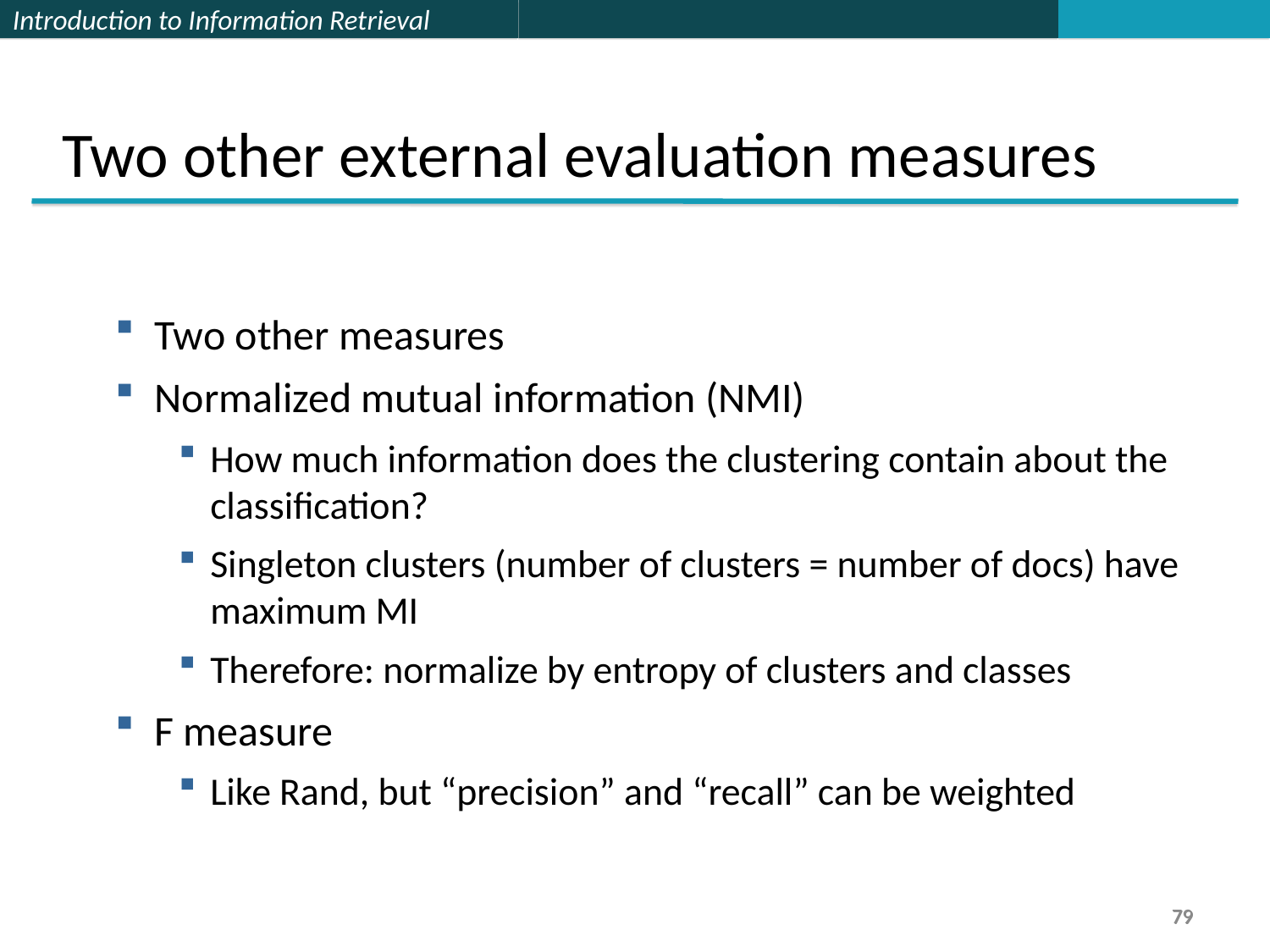

Two other external evaluation measures

Two other measures
Normalized mutual information (NMI)
How much information does the clustering contain about the classification?
Singleton clusters (number of clusters = number of docs) have maximum MI
Therefore: normalize by entropy of clusters and classes
F measure
Like Rand, but “precision” and “recall” can be weighted
79
79